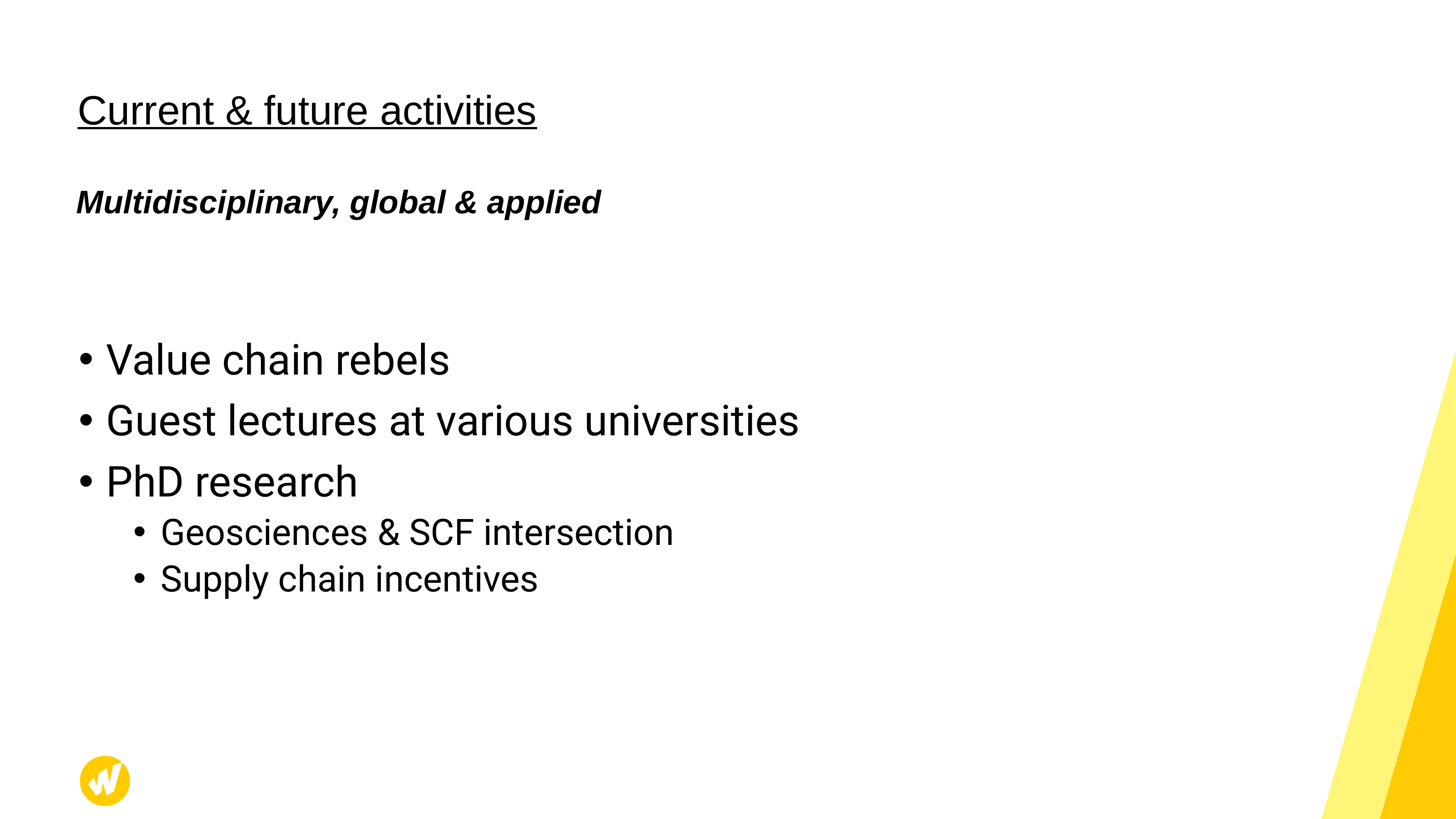

Current & future activities
# Multidisciplinary, global & applied
Value chain rebels
Guest lectures at various universities
PhD research
Geosciences & SCF intersection
Supply chain incentives